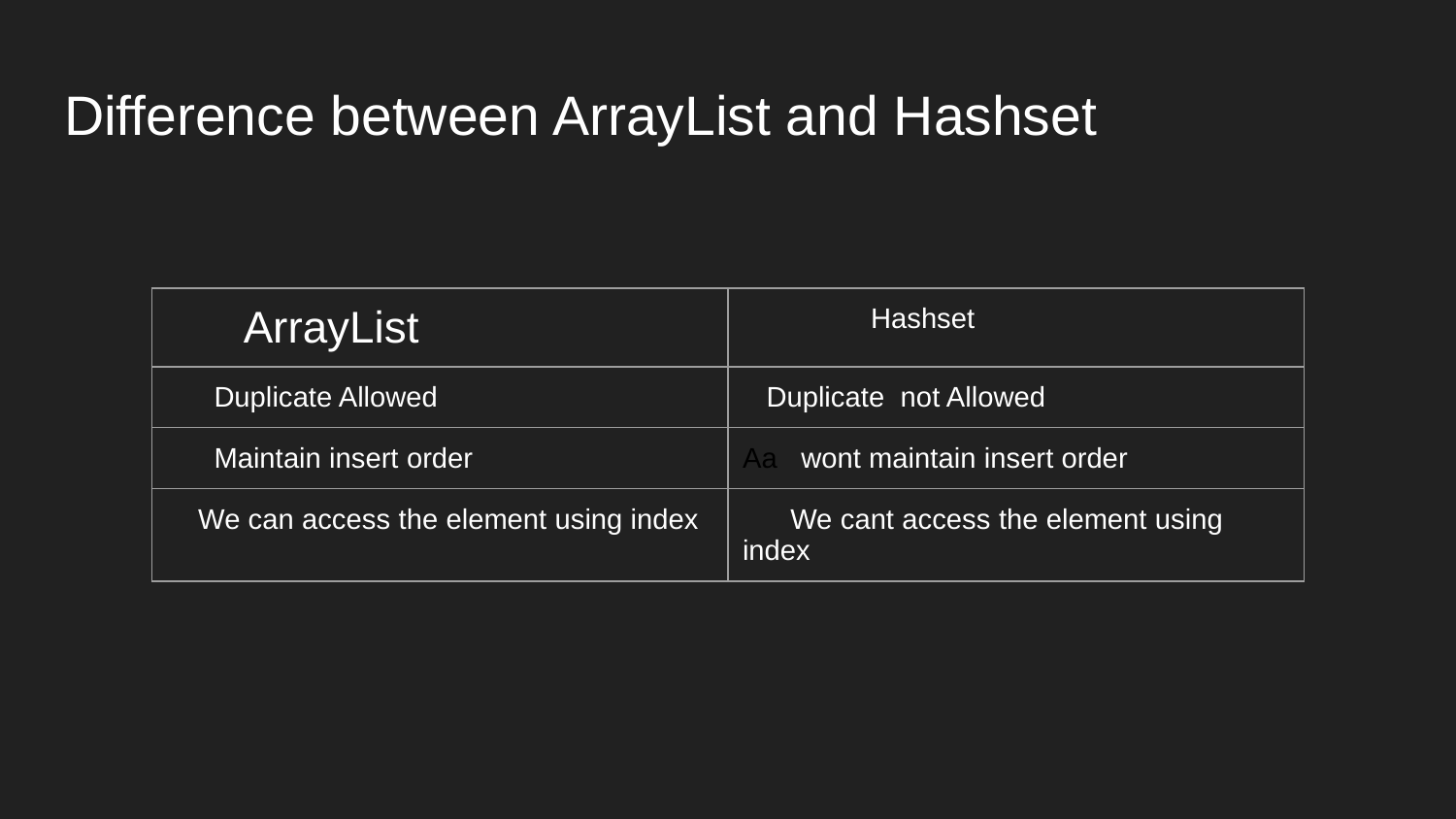

# Difference between ArrayList and Hashset

| ArrayList | Hashset |
| --- | --- |
| Duplicate Allowed | Duplicate not Allowed |
| Maintain insert order | Aa wont maintain insert order |
| We can access the element using index | We cant access the element using index |